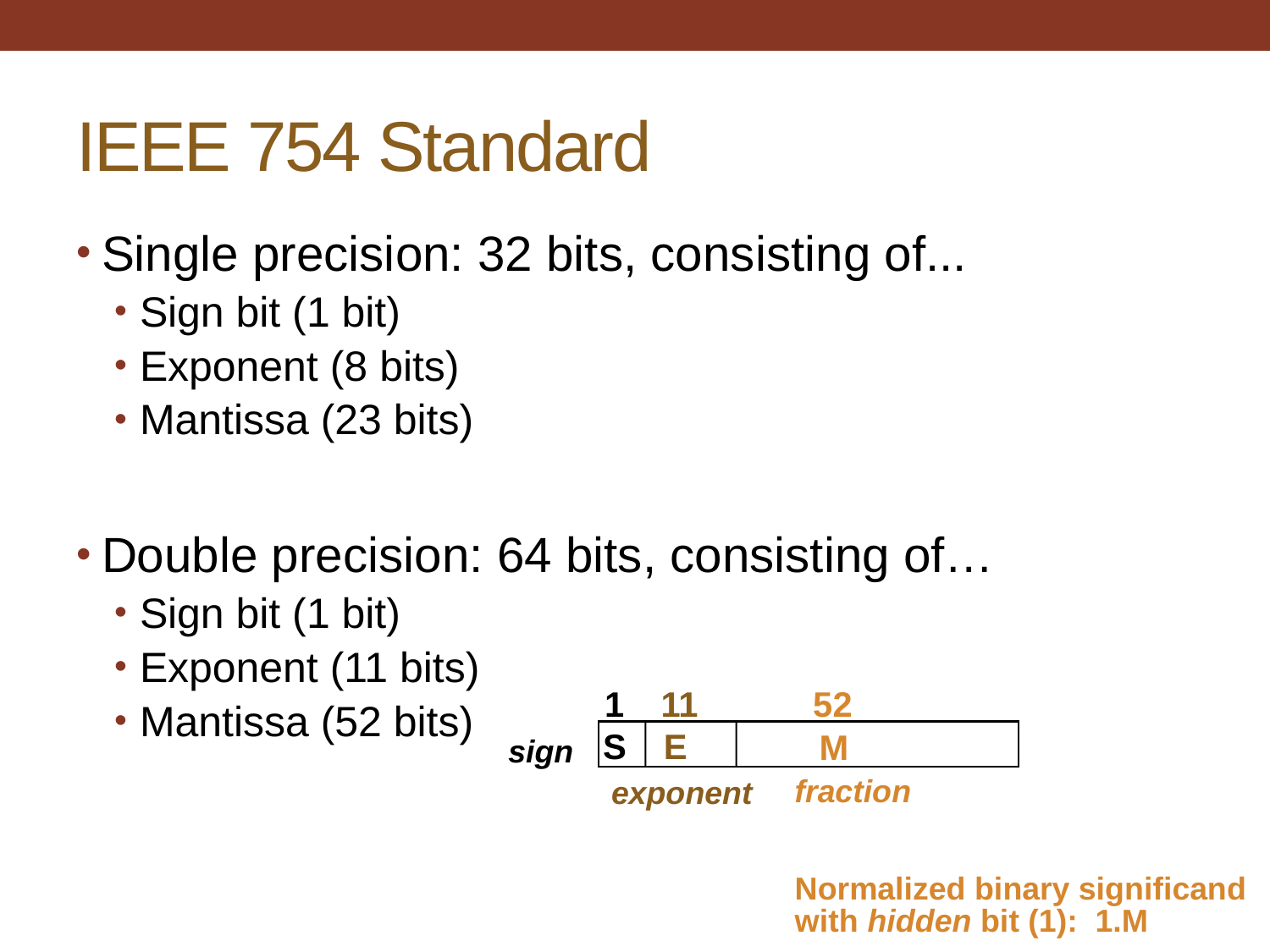

# IEEE 754 Standard
Single precision: 32 bits, consisting of...
Sign bit (1 bit)
Exponent (8 bits)
Mantissa (23 bits)

Double precision: 64 bits, consisting of…
Sign bit (1 bit)
Exponent (11 bits)
Mantissa (52 bits)

1
11
52

S
E
M
fraction

Normalized binary significand
with hidden bit (1):  1.M
exponent
sign